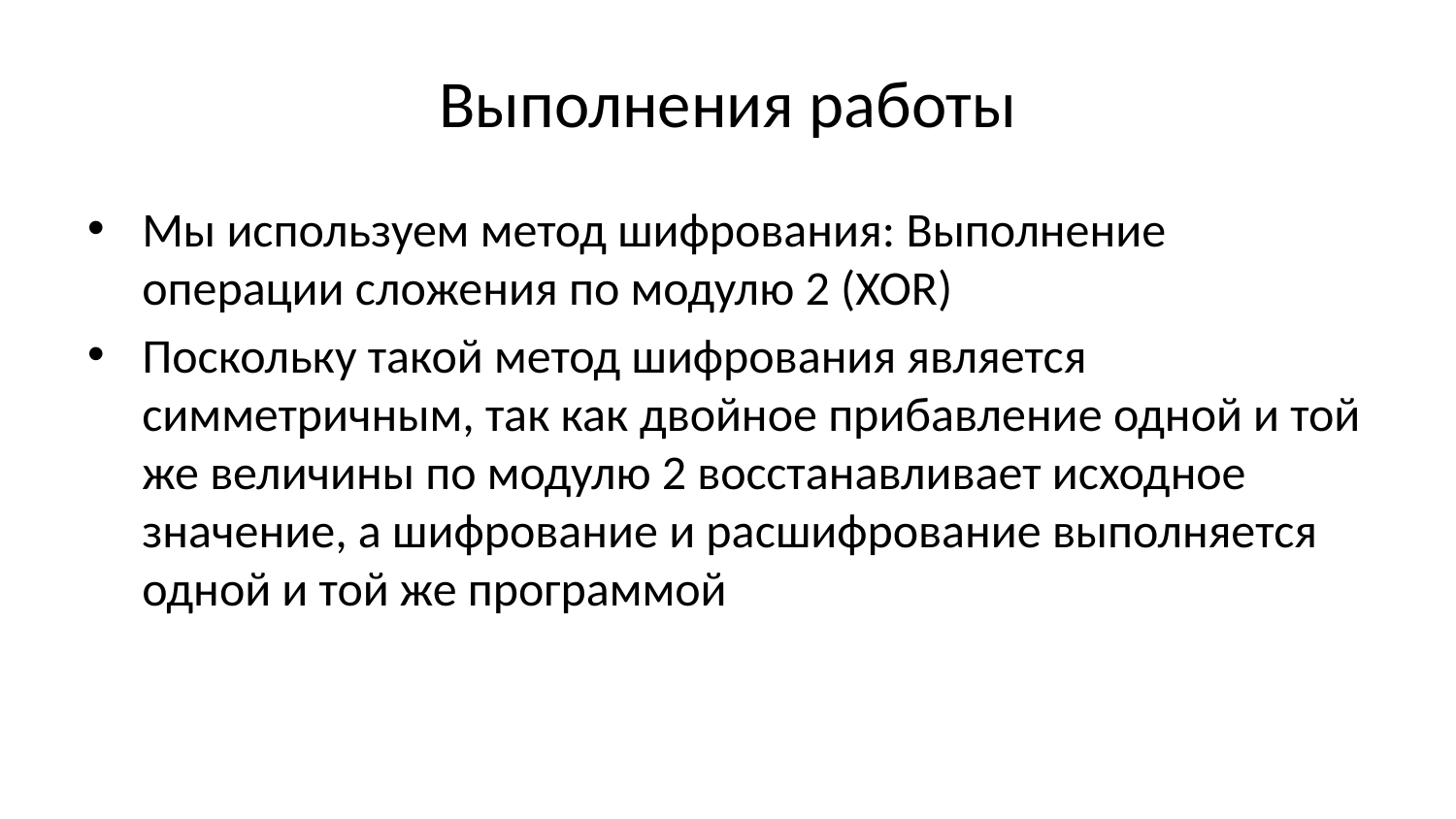

# Выполнения работы
Мы используем метод шифрования: Выполнение операции сложения по модулю 2 (XOR)
Поскольку такой метод шифрования является симметричным, так как двойное прибавление одной и той же величины по модулю 2 восстанавливает исходное значение, а шифрование и расшифрование выполняется одной и той же программой